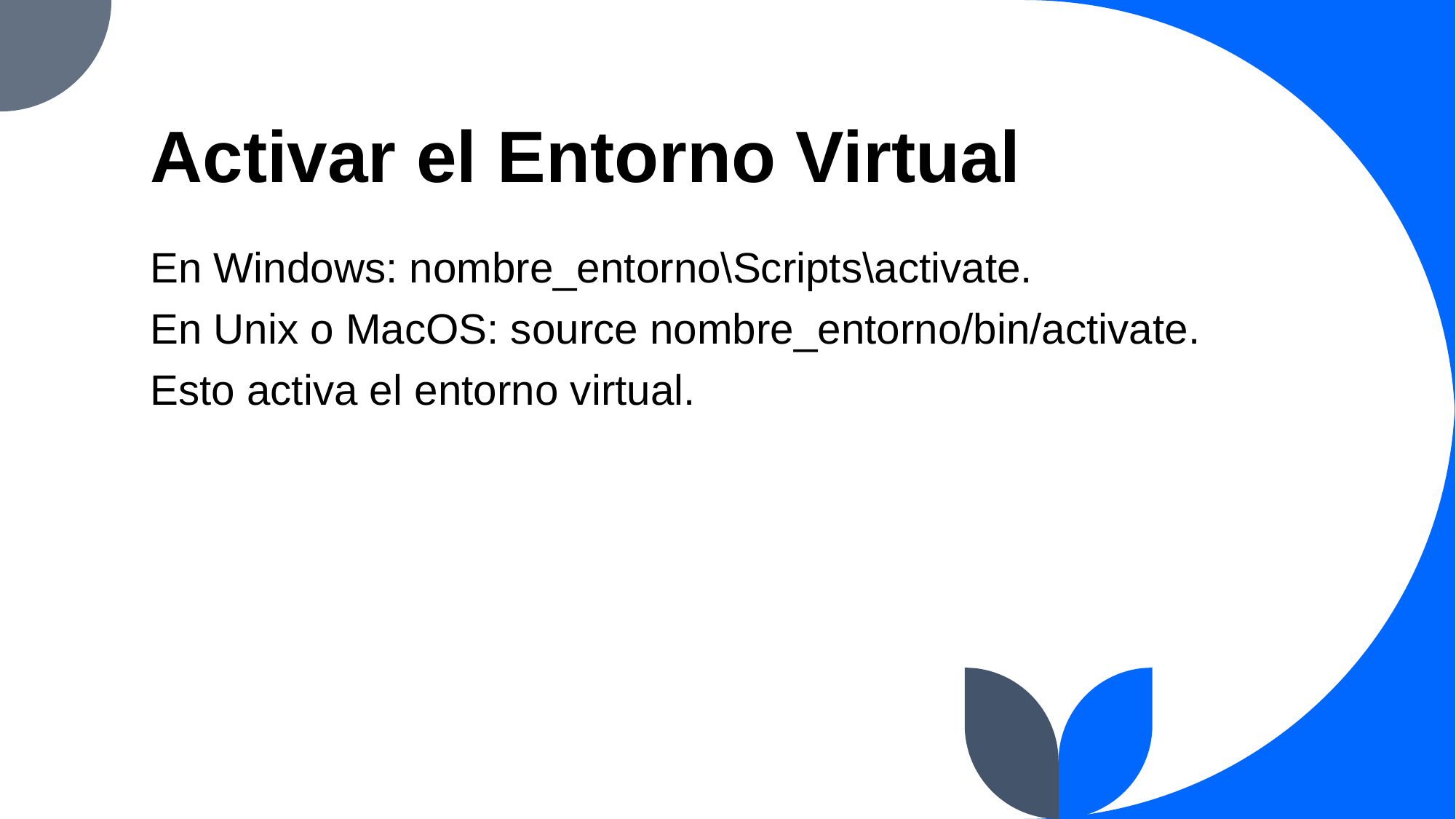

# Activar el Entorno Virtual
En Windows: nombre_entorno\Scripts\activate.
En Unix o MacOS: source nombre_entorno/bin/activate.
Esto activa el entorno virtual.